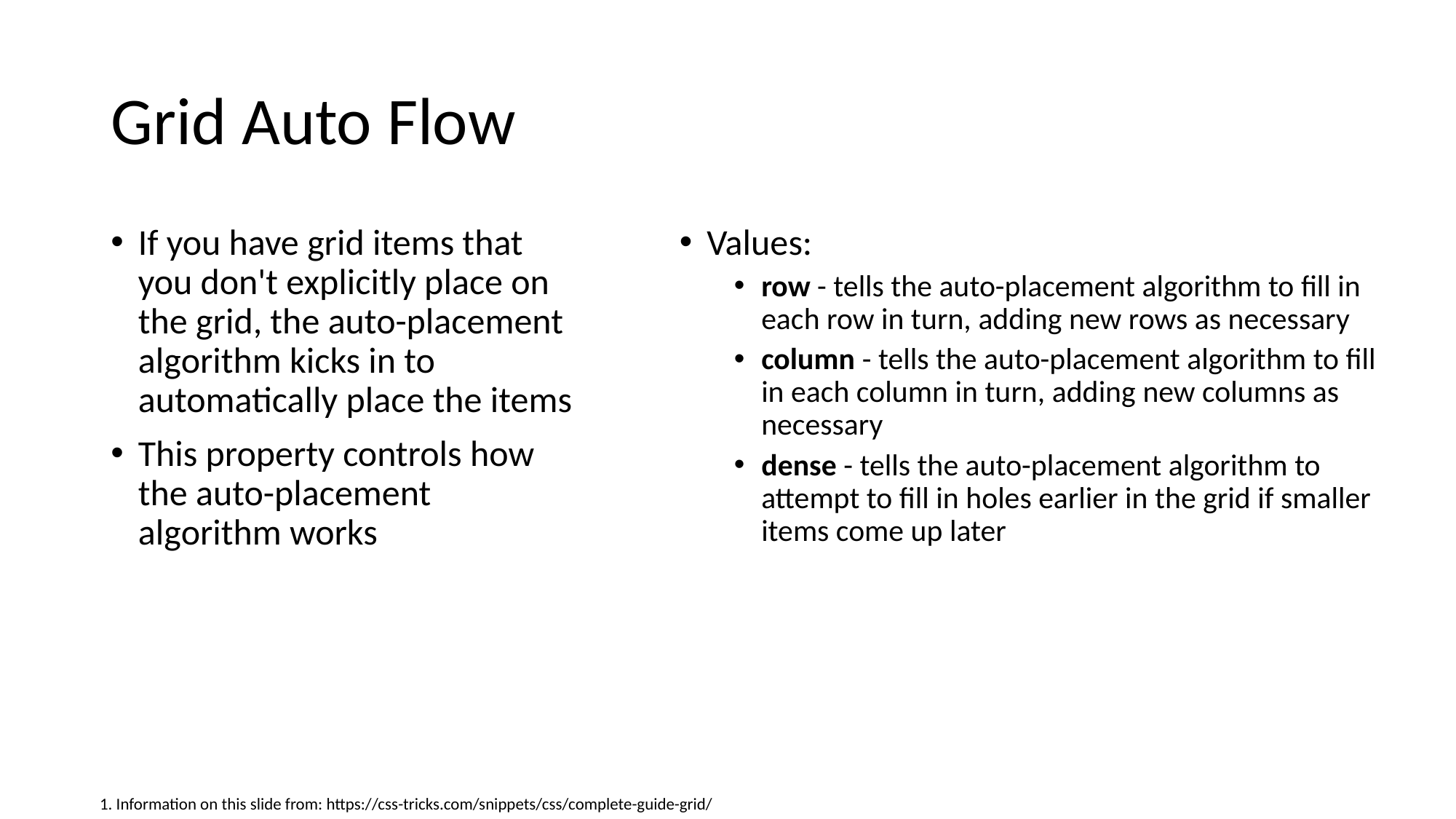

# Grid Auto Flow
If you have grid items that you don't explicitly place on the grid, the auto-placement algorithm kicks in to automatically place the items
This property controls how the auto-placement algorithm works
Values:
row - tells the auto-placement algorithm to fill in each row in turn, adding new rows as necessary
column - tells the auto-placement algorithm to fill in each column in turn, adding new columns as necessary
dense - tells the auto-placement algorithm to attempt to fill in holes earlier in the grid if smaller items come up later
1. Information on this slide from: https://css-tricks.com/snippets/css/complete-guide-grid/